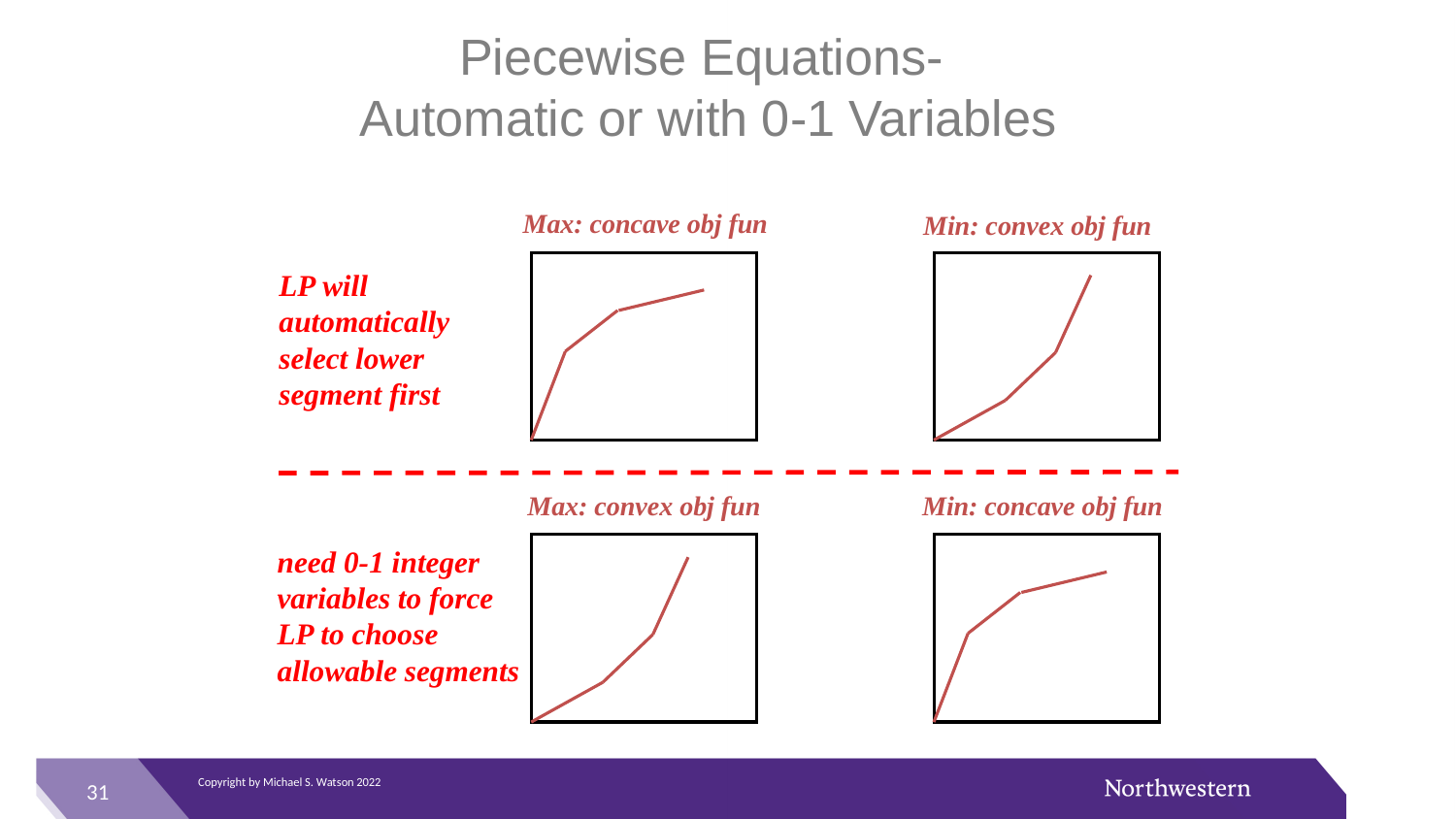

# Piecewise Equations- Automatic or with 0-1 Variables
Max: concave obj fun
Min: convex obj fun

LP will
automatically
select lower
segment first

Max: convex obj fun
Min: concave obj fun

need 0-1 integer
variables to force
LP to choose
allowable segments